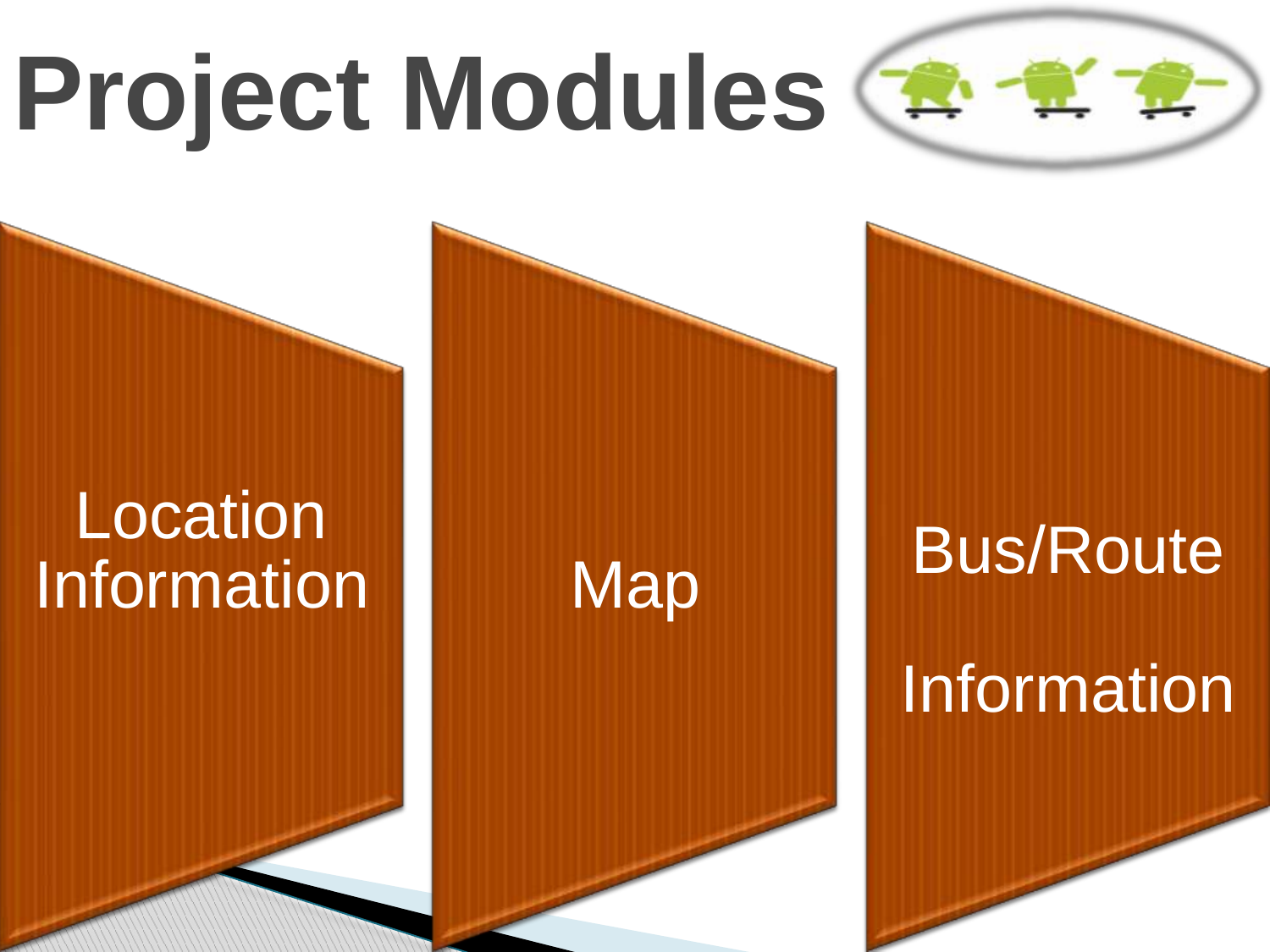

# Project Modules

Location  Information
Bus/Route  Information
Map